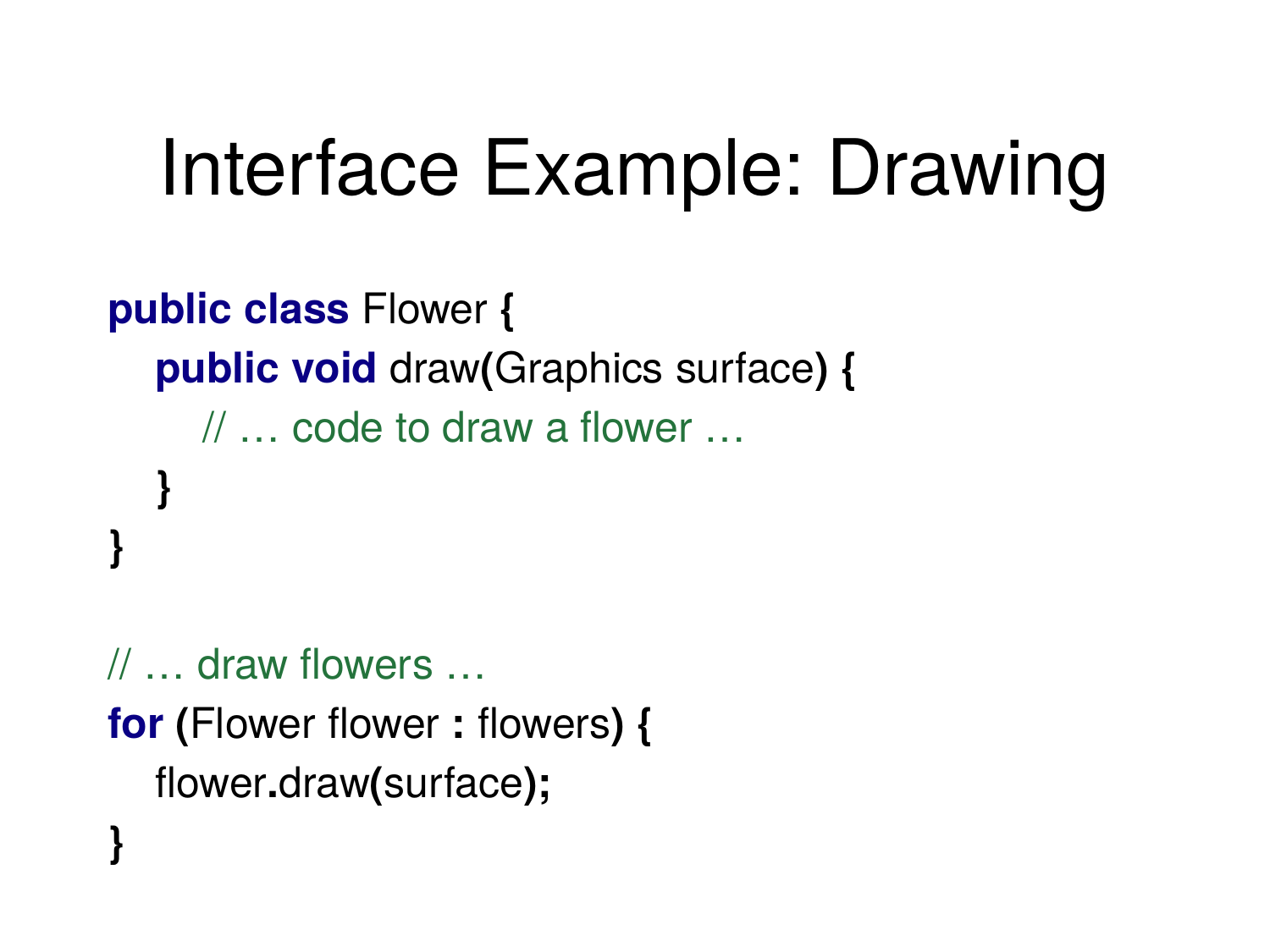

# Interface Example: Drawing
public class Flower {
    public void draw(Graphics surface) {
        // … code to draw a flower …
    }
}

// … draw flowers …
for (Flower flower : flowers) {
    flower.draw(surface);
}